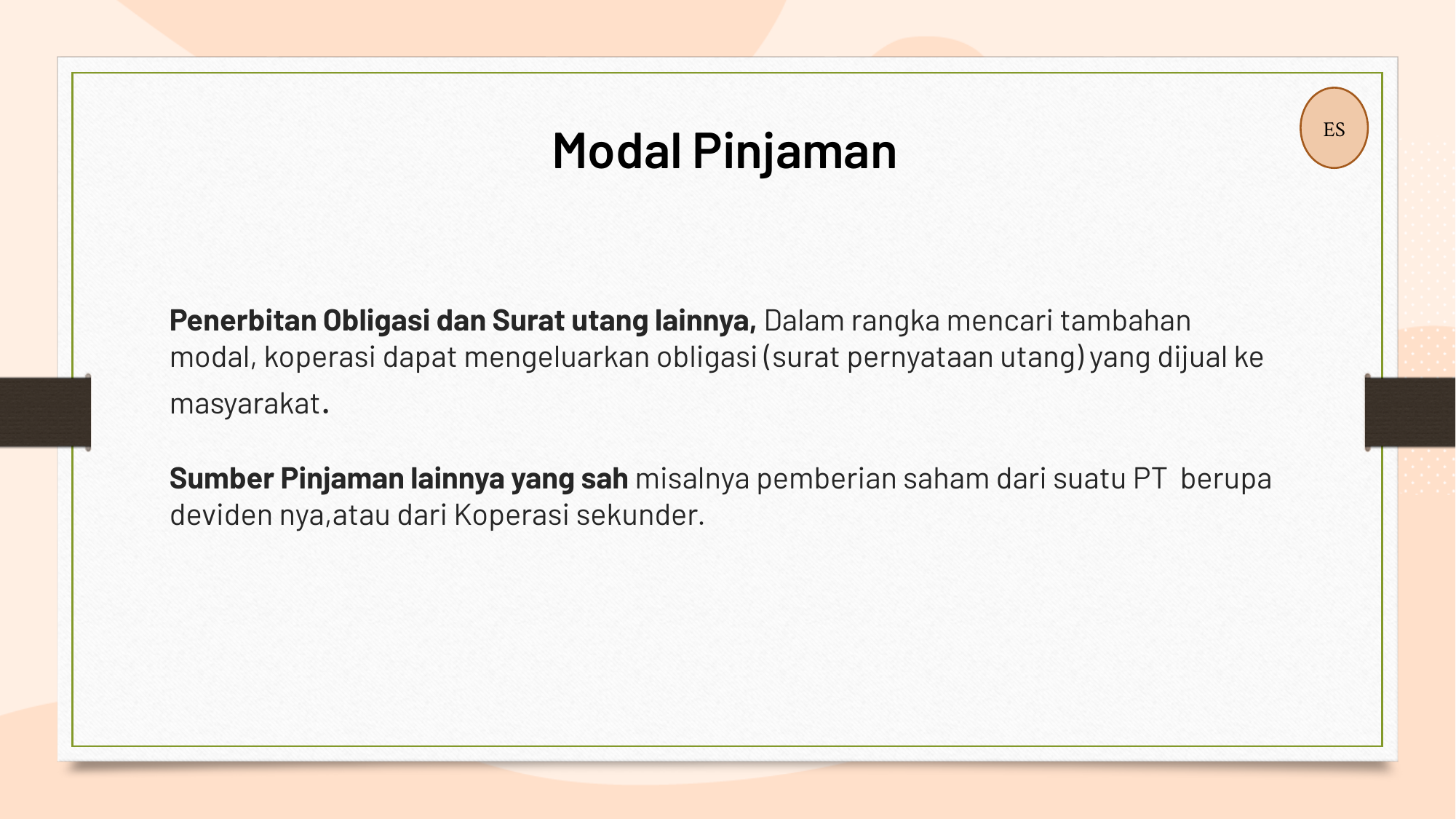

ES
Modal Pinjaman
# Penerbitan Obligasi dan Surat utang lainnya, Dalam rangka mencari tambahan modal, koperasi dapat mengeluarkan obligasi (surat pernyataan utang) yang dijual ke masyarakat. Sumber Pinjaman lainnya yang sah misalnya pemberian saham dari suatu PT  berupa deviden nya,atau dari Koperasi sekunder.